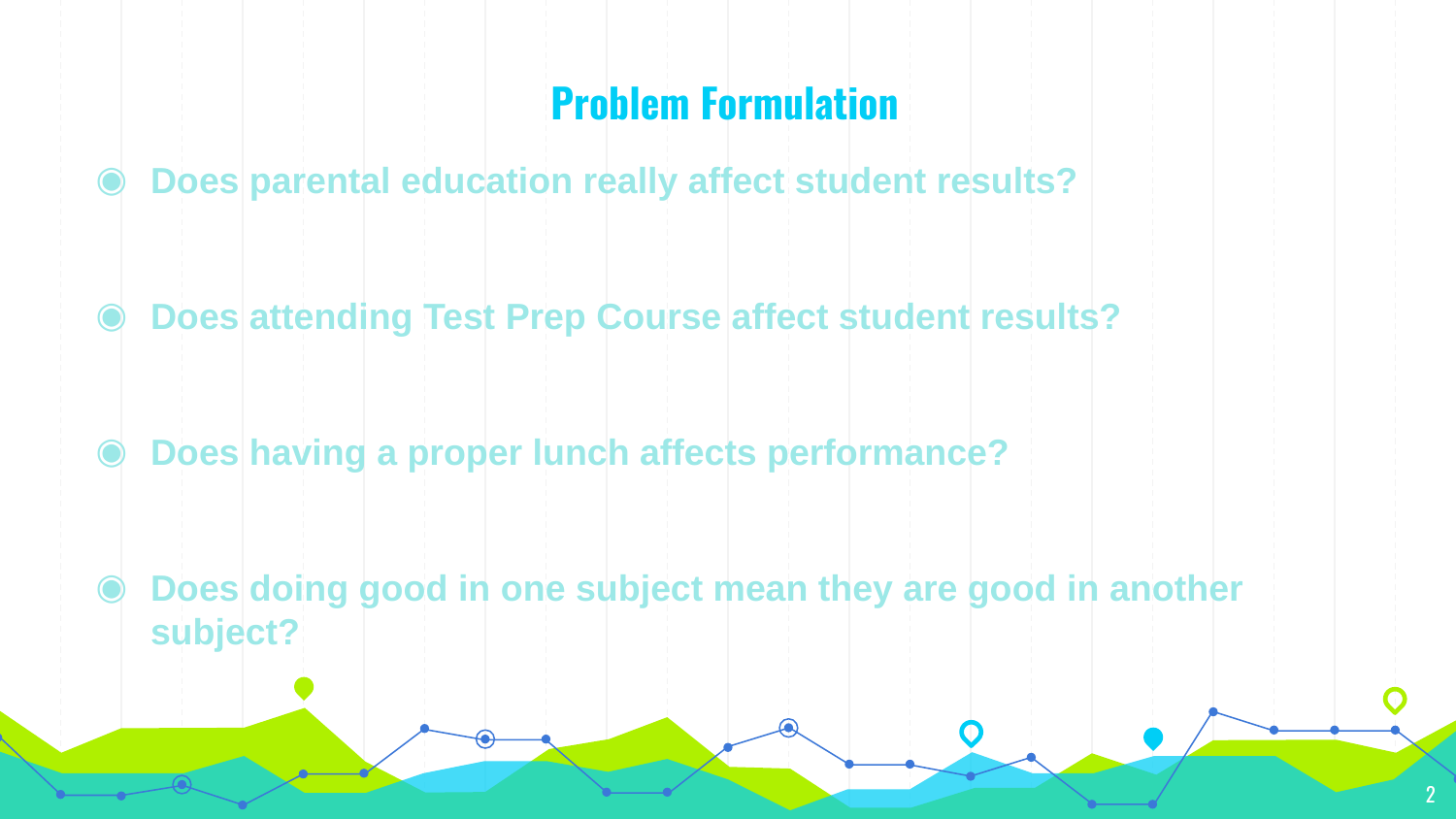

# Problem Formulation
Does parental education really affect student results?

Does attending Test Prep Course affect student results?

Does having a proper lunch affects performance?

Does doing good in one subject mean they are good in another subject?

2